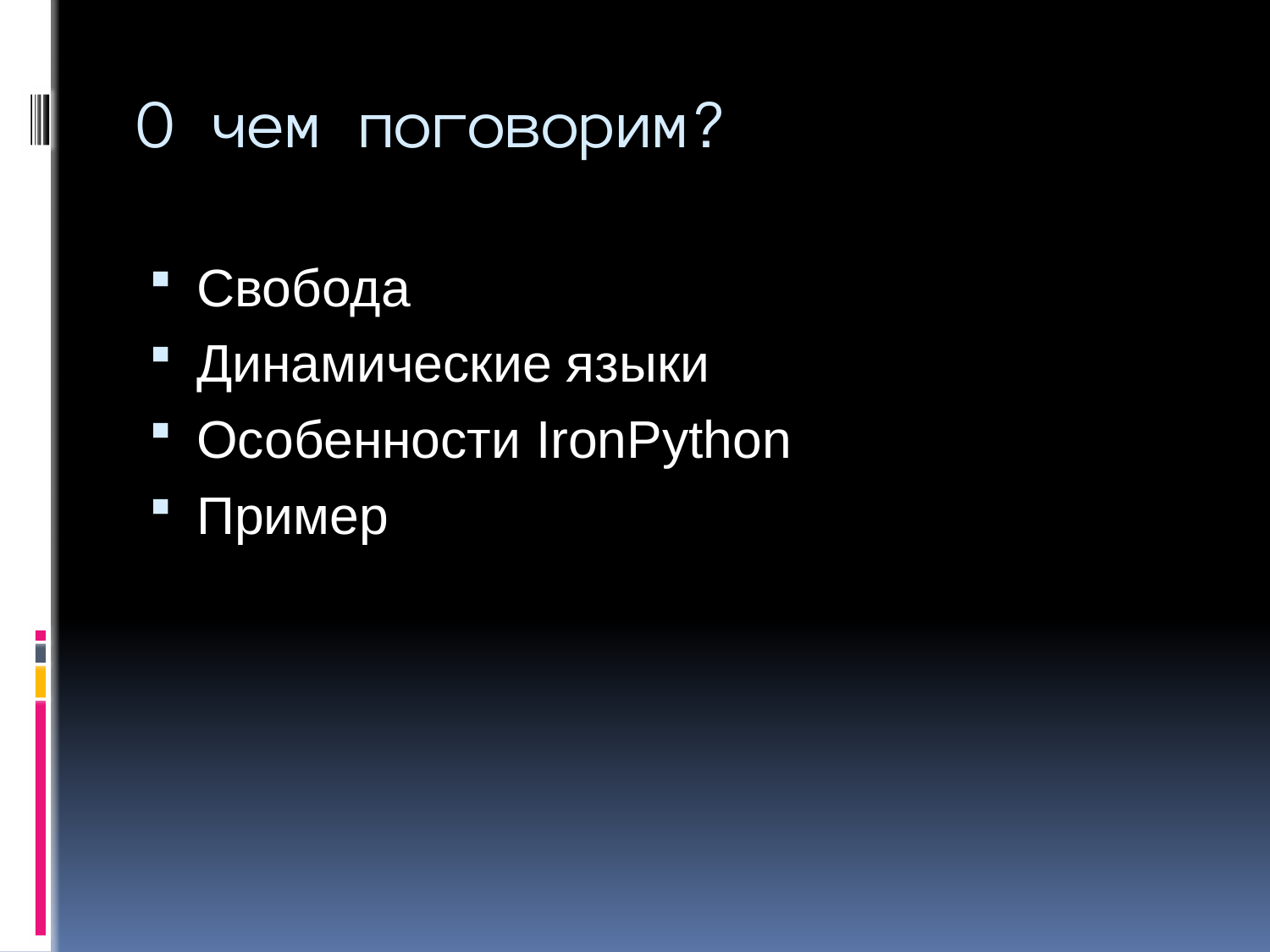

# О чем поговорим?
Свобода
Динамические языки
Особенности IronPython
Пример